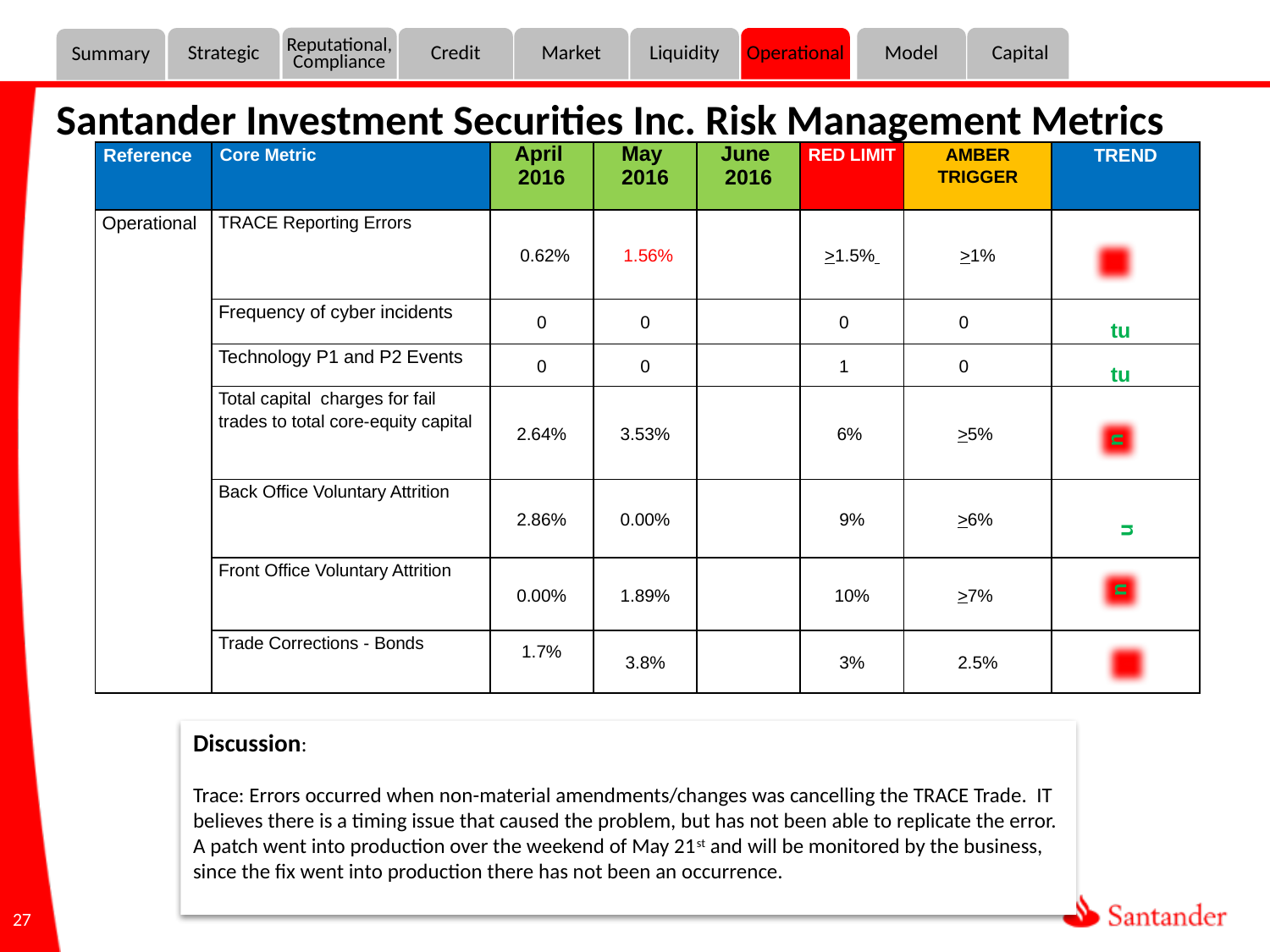

Reputational,
Compliance
Credit
Market
Liquidity
Operational
Model
 Capital
Strategic
Summary

Santander Investment Securities Inc. Risk Management Metrics

| Reference | Core Metric | April 2016 | May 2016 | June 2016 | RED LIMIT | AMBER TRIGGER | TREND |
| --- | --- | --- | --- | --- | --- | --- | --- |
| Operational | TRACE Reporting Errors | 0.62% | 1.56% |  | >1.5% | >1% |  |
|  | Frequency of cyber incidents | 0 | 0 |  | 0 | 0 |  |
|  | Technology P1 and P2 Events | 0 | 0 |  | 1 | 0 |  |
|  | Total capital charges for fail trades to total core-equity capital | 2.64% | 3.53% |  | 6% | >5% |  |
|  | Back Office Voluntary Attrition | 2.86% | 0.00% |  | 9% | >6% |  |
|  | Front Office Voluntary Attrition | 0.00% | 1.89% |  | 10% | >7% |  |
|  | Trade Corrections - Bonds | 1.7% | 3.8% |  | 3% | 2.5% |  |
u
tu
tu
u
u
u
u
Discussion:

Trace: Errors occurred when non-material amendments/changes was cancelling the TRACE Trade.  IT believes there is a timing issue that caused the problem, but has not been able to replicate the error.  A patch went into production over the weekend of May 21st and will be monitored by the business, since the fix went into production there has not been an occurrence.

27